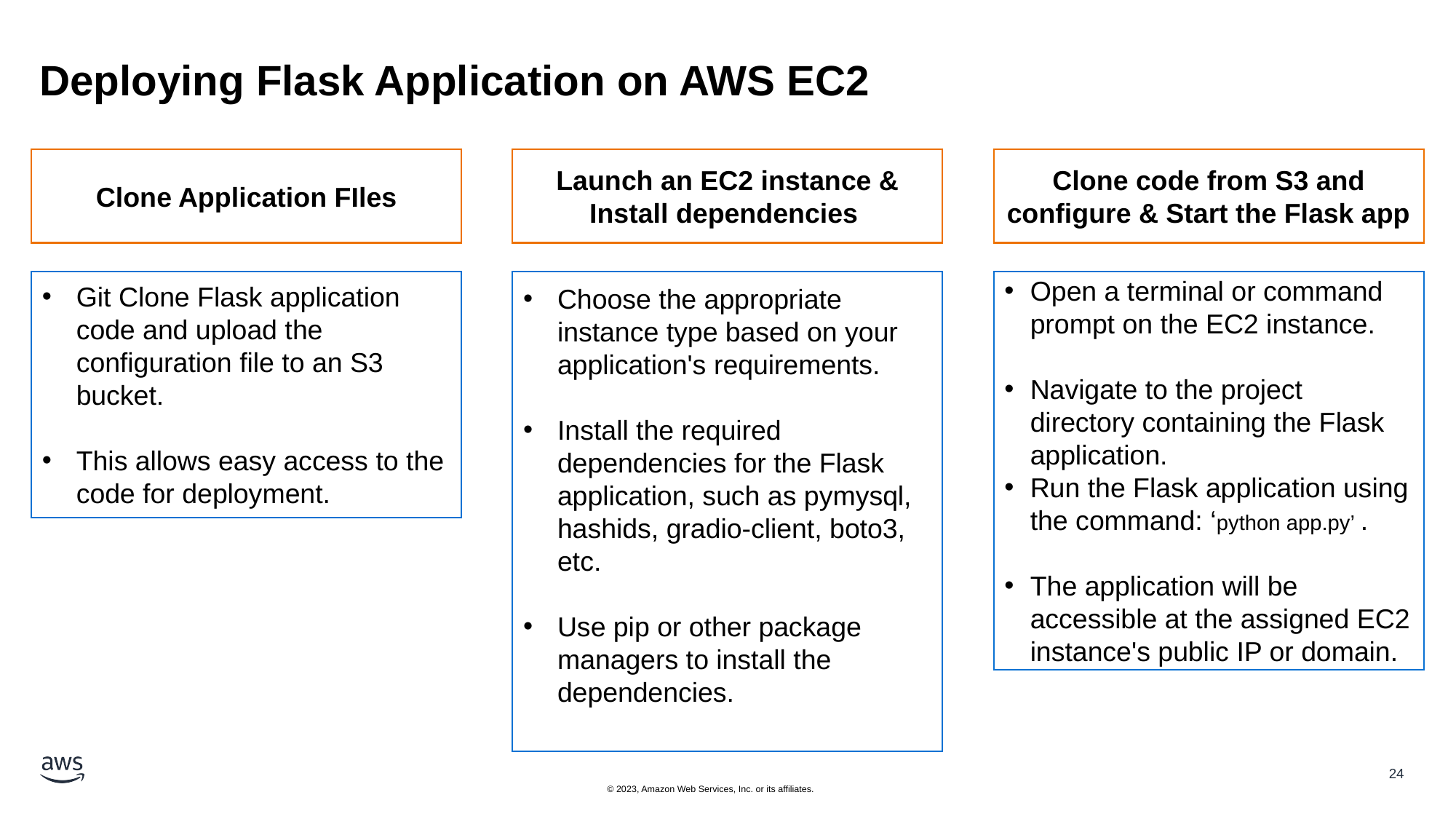

# Deploying Flask Application on AWS EC2
Clone Application FIles
Launch an EC2 instance & Install dependencies
Clone code from S3 and configure & Start the Flask app
Open a terminal or command prompt on the EC2 instance.

Navigate to the project directory containing the Flask application.
Run the Flask application using the command: ‘python app.py’ .

The application will be accessible at the assigned EC2 instance's public IP or domain.
Choose the appropriate instance type based on your application's requirements.

Install the required dependencies for the Flask application, such as pymysql, hashids, gradio-client, boto3, etc.

Use pip or other package managers to install the dependencies.

Git Clone Flask application code and upload the configuration file to an S3 bucket.

This allows easy access to the code for deployment.
24
© 2023, Amazon Web Services, Inc. or its affiliates.